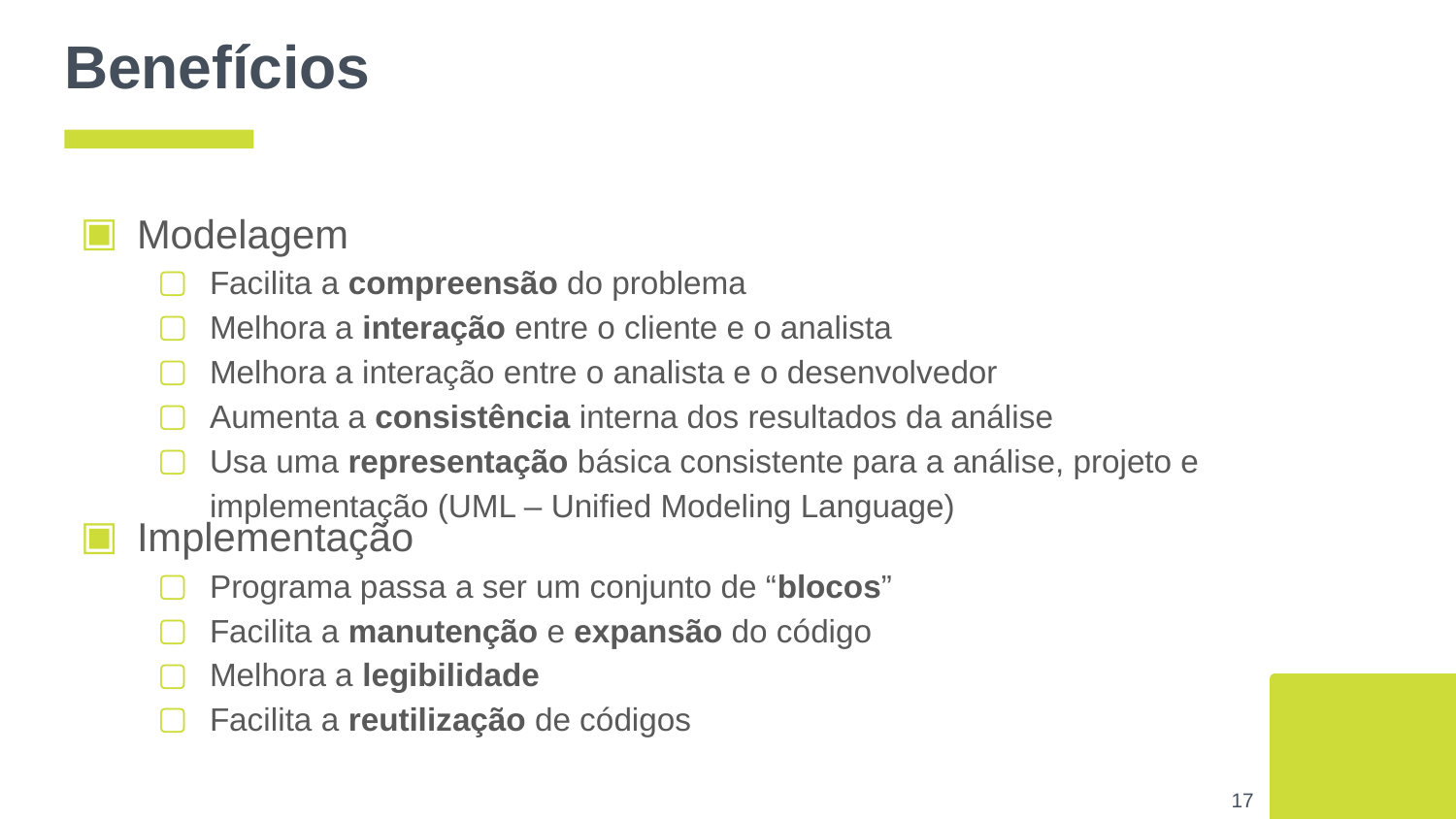

# Benefícios
Modelagem
Facilita a compreensão do problema
Melhora a interação entre o cliente e o analista
Melhora a interação entre o analista e o desenvolvedor
Aumenta a consistência interna dos resultados da análise
Usa uma representação básica consistente para a análise, projeto e implementação (UML – Unified Modeling Language)
Implementação
Programa passa a ser um conjunto de “blocos”
Facilita a manutenção e expansão do código
Melhora a legibilidade
Facilita a reutilização de códigos
17